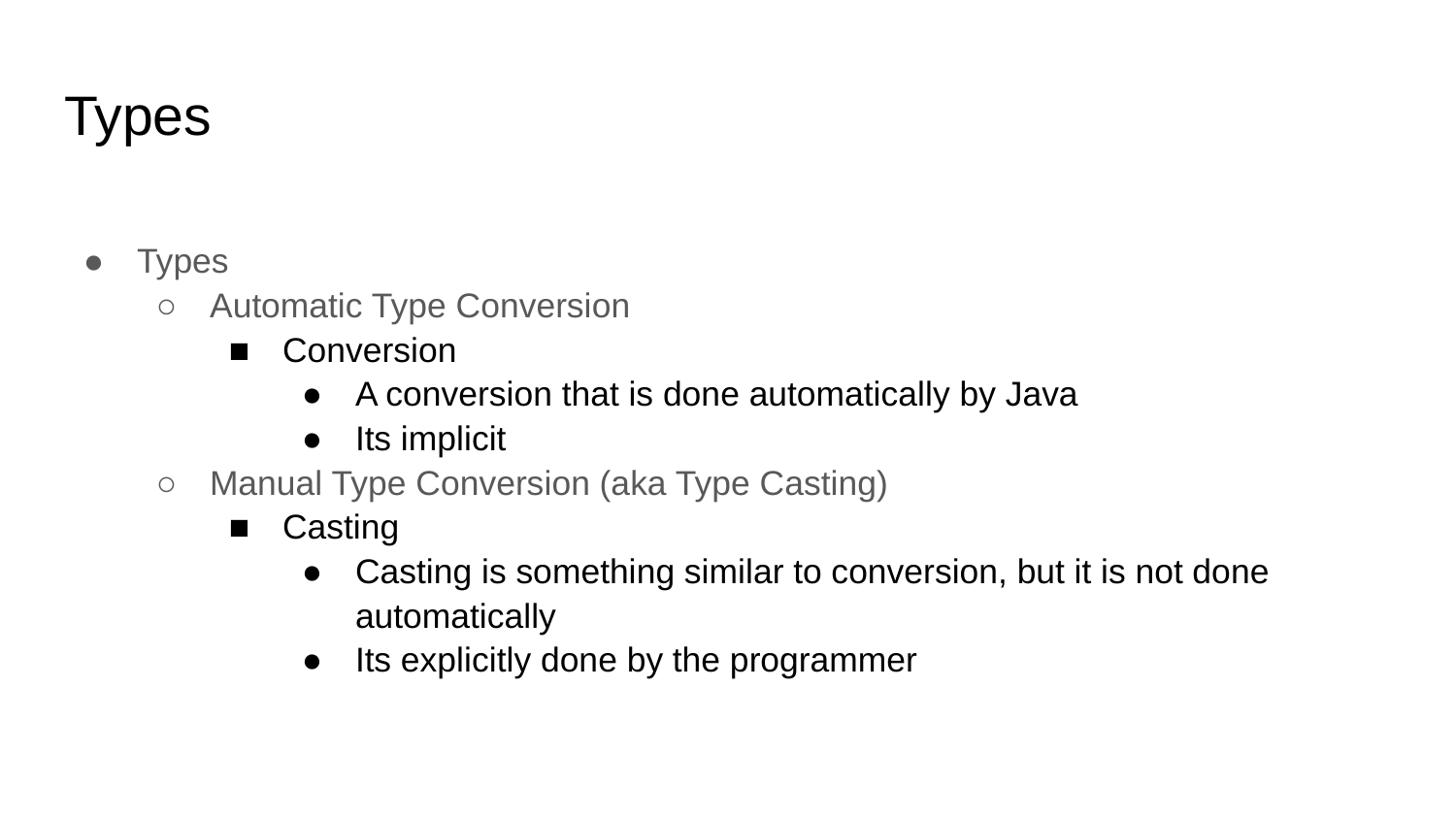

# Types

Types
Automatic Type Conversion
Conversion
A conversion that is done automatically by Java
Its implicit
Manual Type Conversion (aka Type Casting)
Casting
Casting is something similar to conversion, but it is not done automatically
Its explicitly done by the programmer